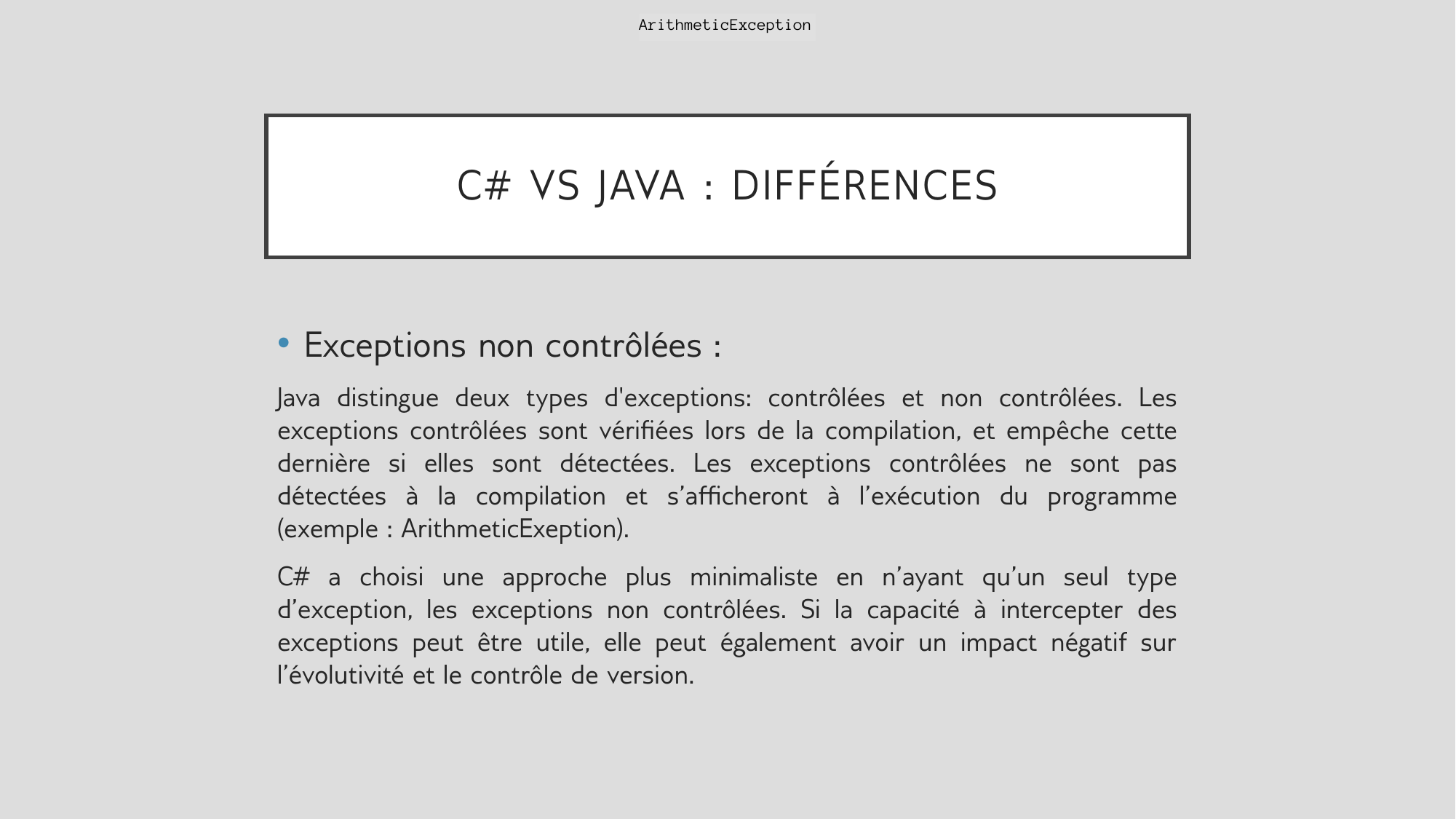

ArithmeticException
# C# vs Java : Différences
Exceptions non contrôlées :
Java distingue deux types d'exceptions: contrôlées et non contrôlées. Les exceptions contrôlées sont vérifiées lors de la compilation, et empêche cette dernière si elles sont détectées. Les exceptions contrôlées ne sont pas détectées à la compilation et s’afficheront à l’exécution du programme (exemple : ArithmeticExeption).
C# a choisi une approche plus minimaliste en n’ayant qu’un seul type d’exception, les exceptions non contrôlées. Si la capacité à intercepter des exceptions peut être utile, elle peut également avoir un impact négatif sur l’évolutivité et le contrôle de version.